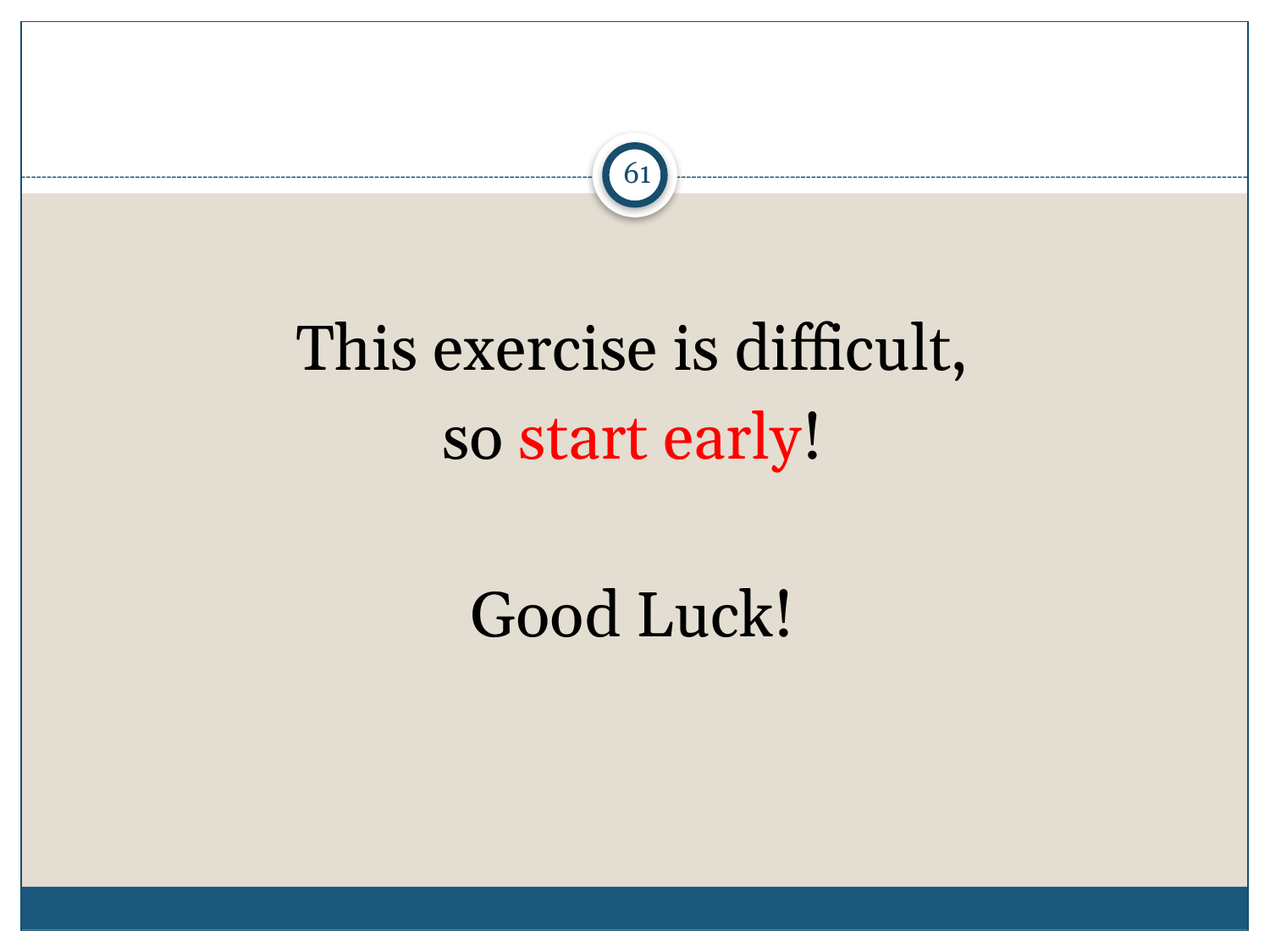

#
61

This exercise is difficult,
so start early!

Good Luck!